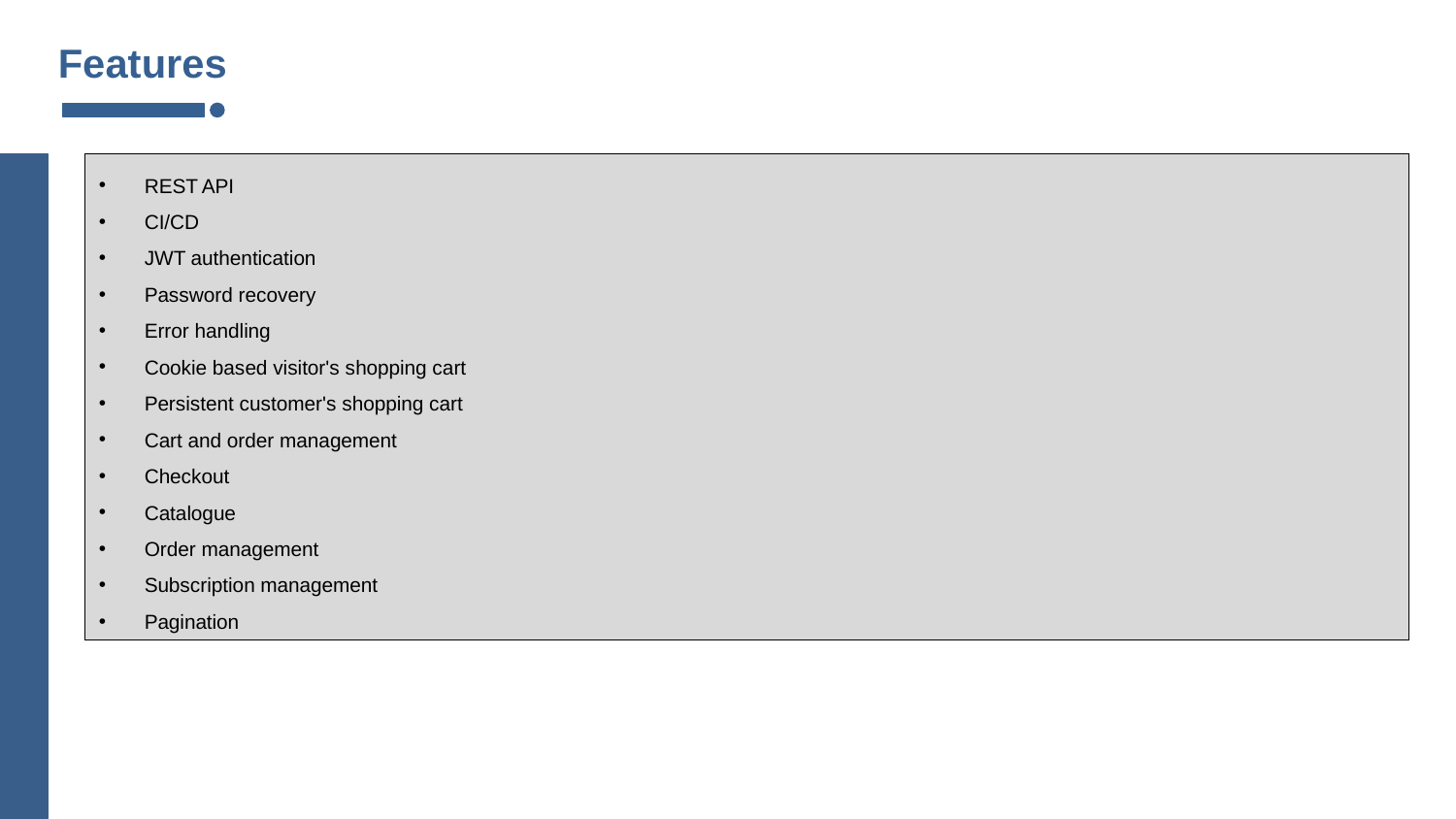

# Features

REST API
CI/CD
JWT authentication
Password recovery
Error handling
Cookie based visitor's shopping cart
Persistent customer's shopping cart
Cart and order management
Checkout
Catalogue
Order management
Subscription management
Pagination